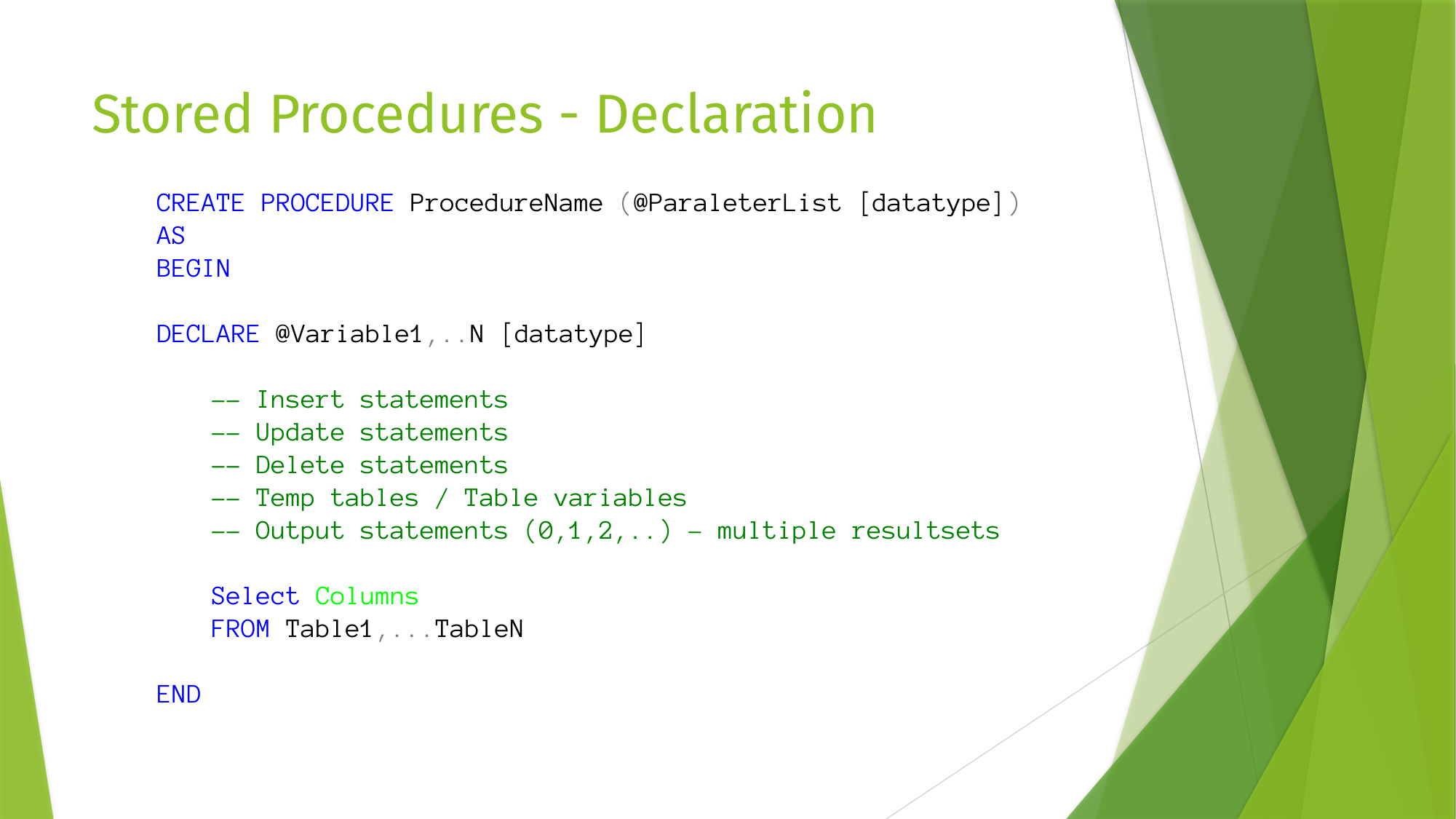

# Stored Procedures - Declaration
CREATE PROCEDURE ProcedureName (@ParaleterList [datatype])
AS
BEGIN

DECLARE @Variable1,..N [datatype]

-- Insert statements
-- Update statements
-- Delete statements
-- Temp tables / Table variables
-- Output statements (0,1,2,..) – multiple resultsets

Select Columns
FROM Table1,...TableN

END